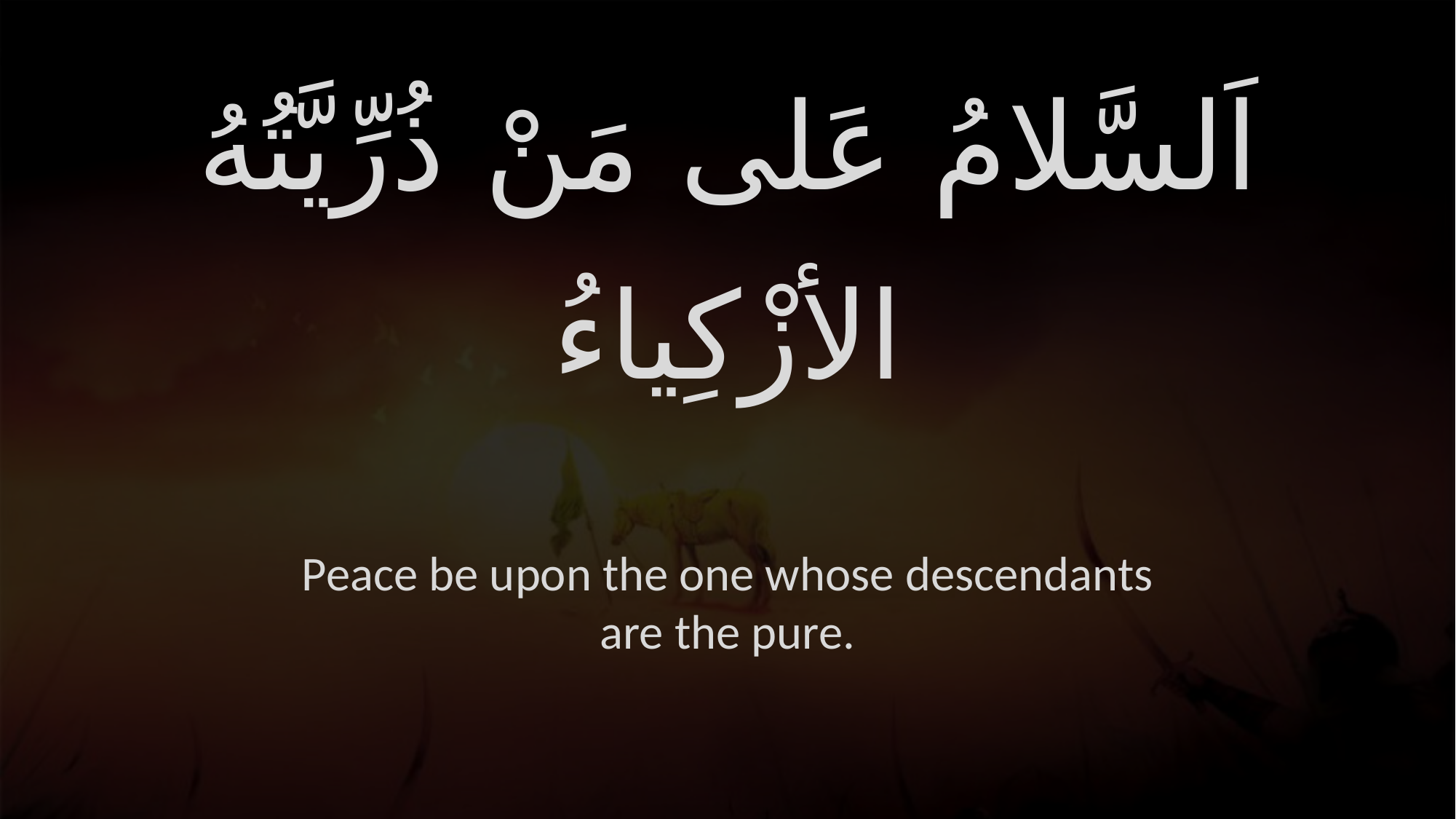

# اَلسَّلامُ عَلى مَنْ ذُرِّيَّتُهُ الأزْكِياءُ
Peace be upon the one whose descendants are the pure.